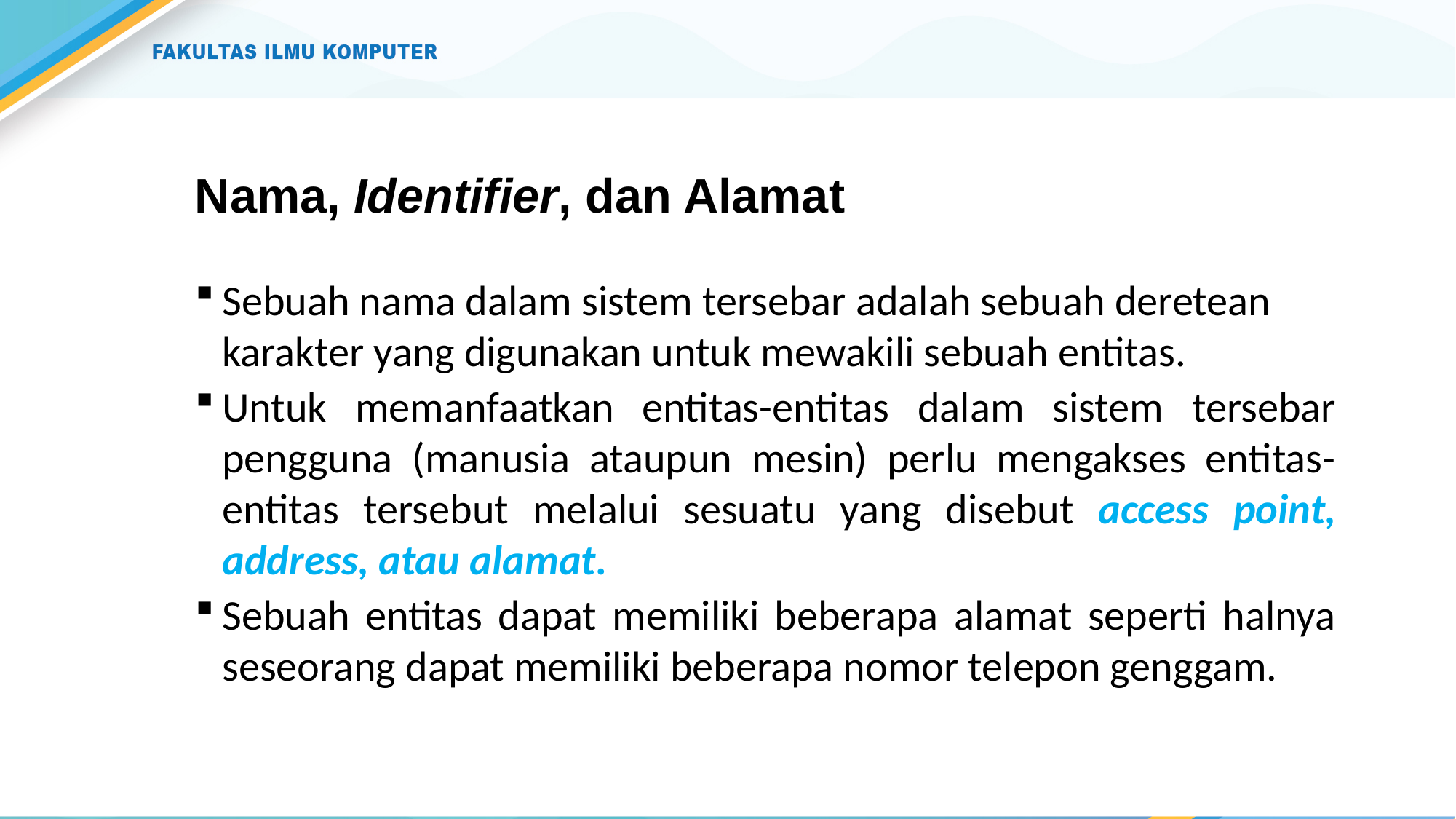

# Nama, Identifier, dan Alamat
Sebuah nama dalam sistem tersebar adalah sebuah deretean karakter yang digunakan untuk mewakili sebuah entitas.
Untuk memanfaatkan entitas-entitas dalam sistem tersebar pengguna (manusia ataupun mesin) perlu mengakses entitas-entitas tersebut melalui sesuatu yang disebut access point, address, atau alamat.
Sebuah entitas dapat memiliki beberapa alamat seperti halnya seseorang dapat memiliki beberapa nomor telepon genggam.